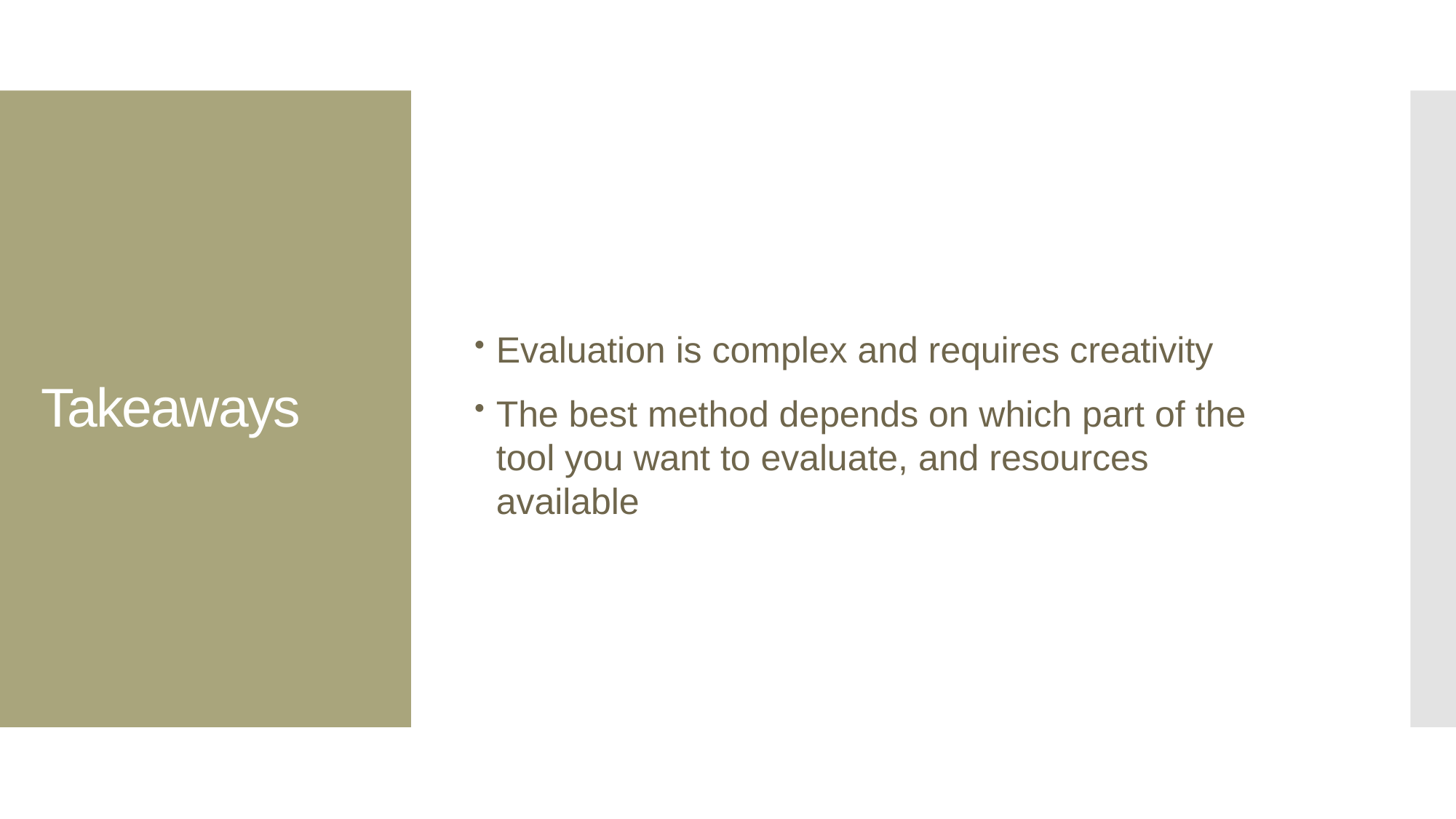

Takeaways
Evaluation is complex and requires creativity
The best method depends on which part of the tool you want to evaluate, and resources available